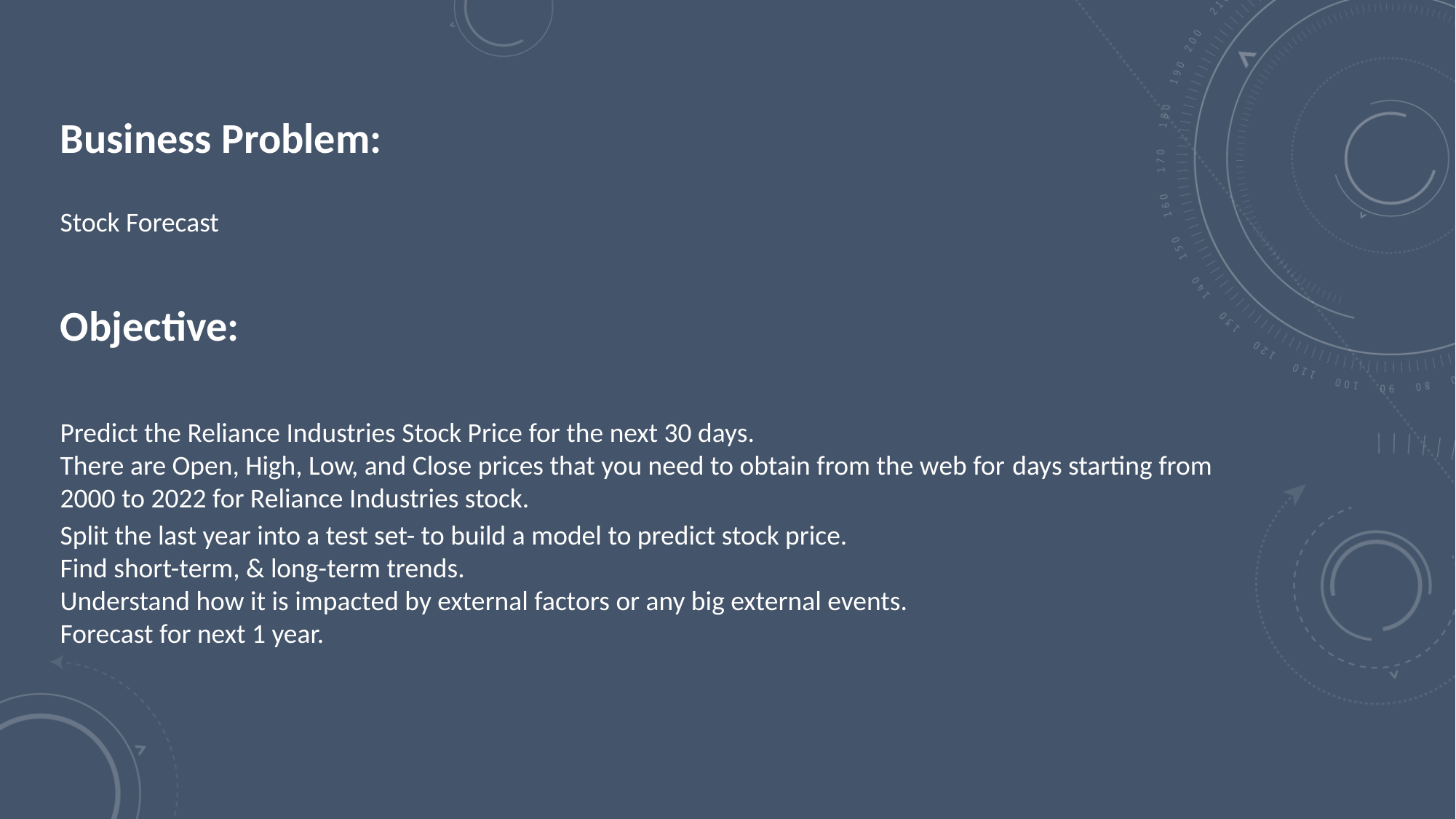

Business Problem:
Stock Forecast
Objective:
Predict the Reliance Industries Stock Price for the next 30 days.
There are Open, High, Low, and Close prices that you need to obtain from the web for days starting from 2000 to 2022 for Reliance Industries stock.
Split the last year into a test set- to build a model to predict stock price.
Find short-term, & long-term trends.
Understand how it is impacted by external factors or any big external events.
Forecast for next 1 year.